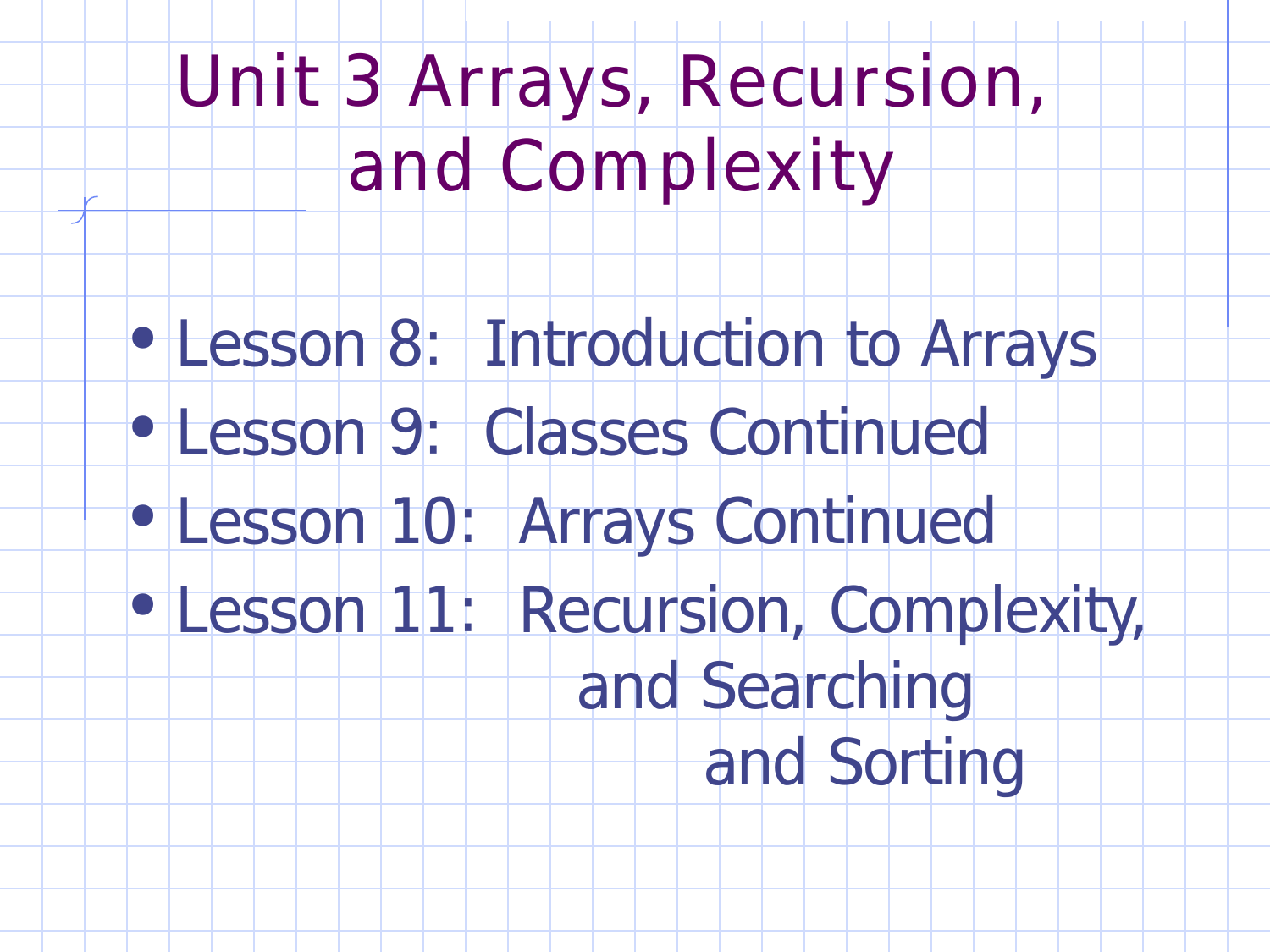

# Unit 3 Arrays, Recursion, and Complexity
Lesson 8:  Introduction to Arrays
Lesson 9:  Classes Continued
Lesson 10:  Arrays Continued
Lesson 11:  Recursion, Complexity, 			 and Searching 					 and Sorting